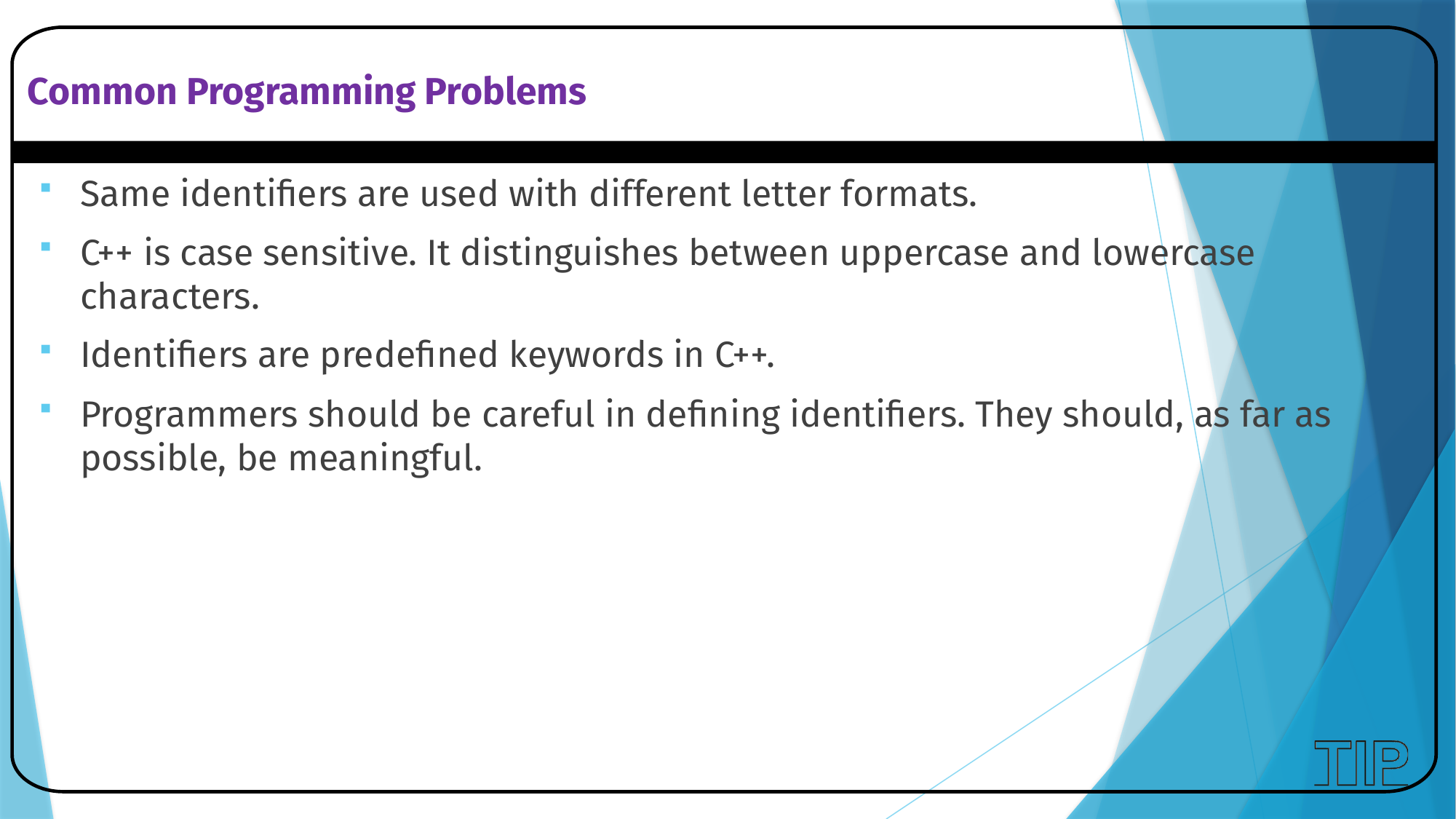

# Common Programming Problems
Same identifiers are used with different letter formats.
C++ is case sensitive. It distinguishes between uppercase and lowercase characters.
Identifiers are predefined keywords in C++.
Programmers should be careful in defining identifiers. They should, as far as possible, be meaningful.